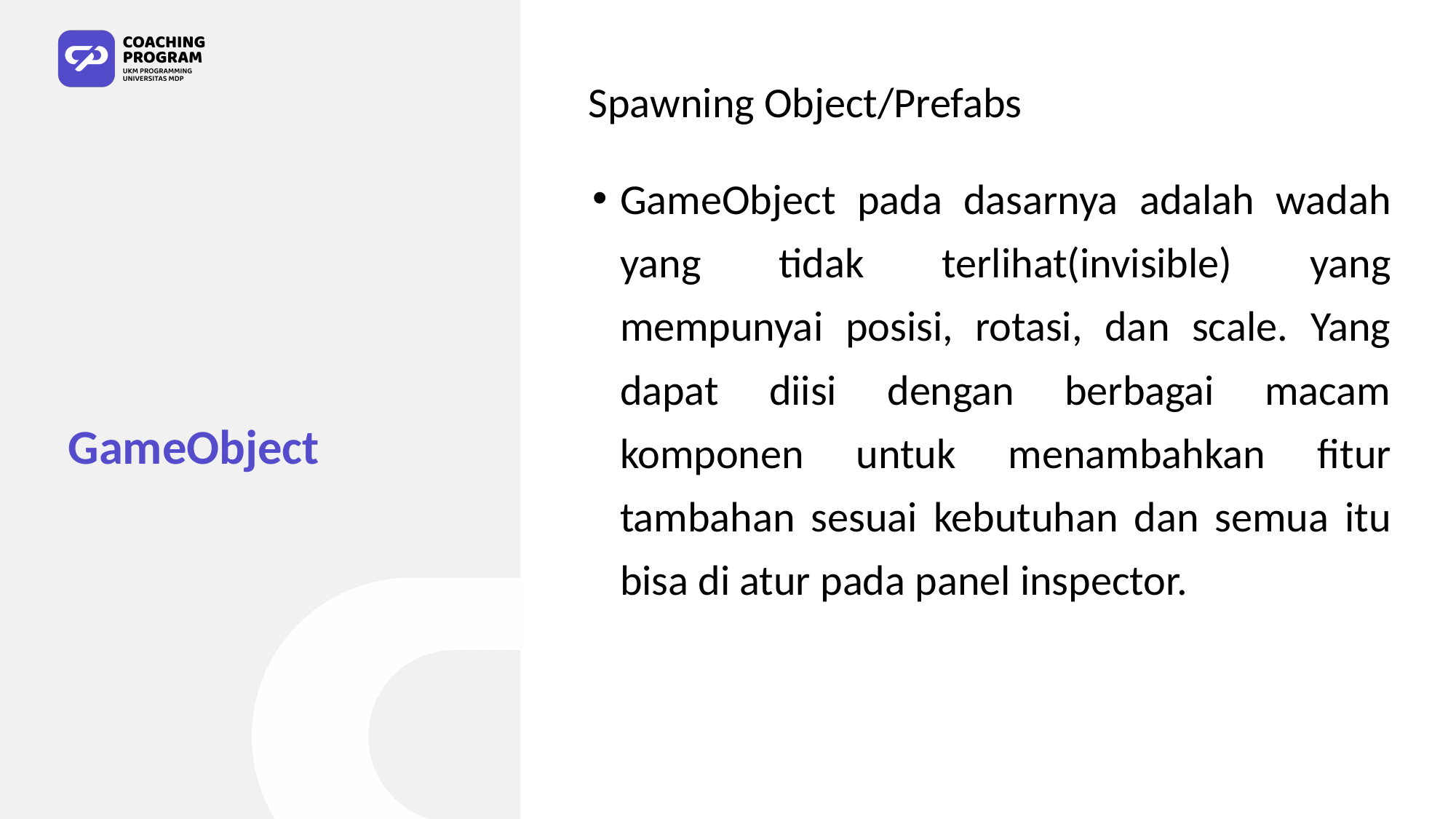

Spawning Object/Prefabs
GameObject pada dasarnya adalah wadah yang tidak terlihat(invisible) yang mempunyai posisi, rotasi, dan scale. Yang dapat diisi dengan berbagai macam komponen untuk menambahkan fitur tambahan sesuai kebutuhan dan semua itu bisa di atur pada panel inspector.
# GameObject